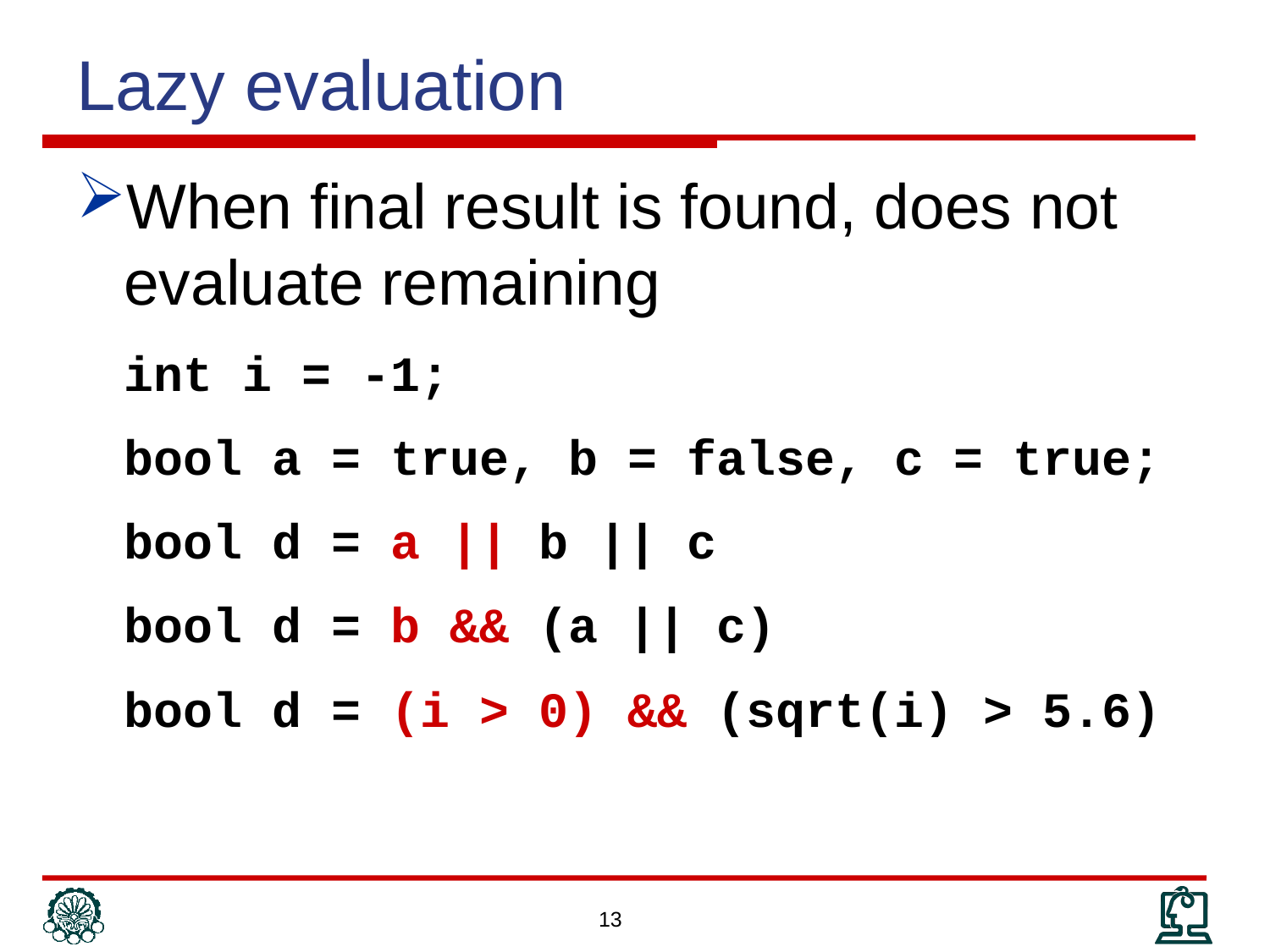

# Lazy evaluation
When final result is found, does not evaluate remaining
	int i = -1;
	bool a = true, b = false, c = true;
	bool d = a || b || c
	bool d = b && (a || c)
	bool d = (i > 0) && (sqrt(i) > 5.6)
13